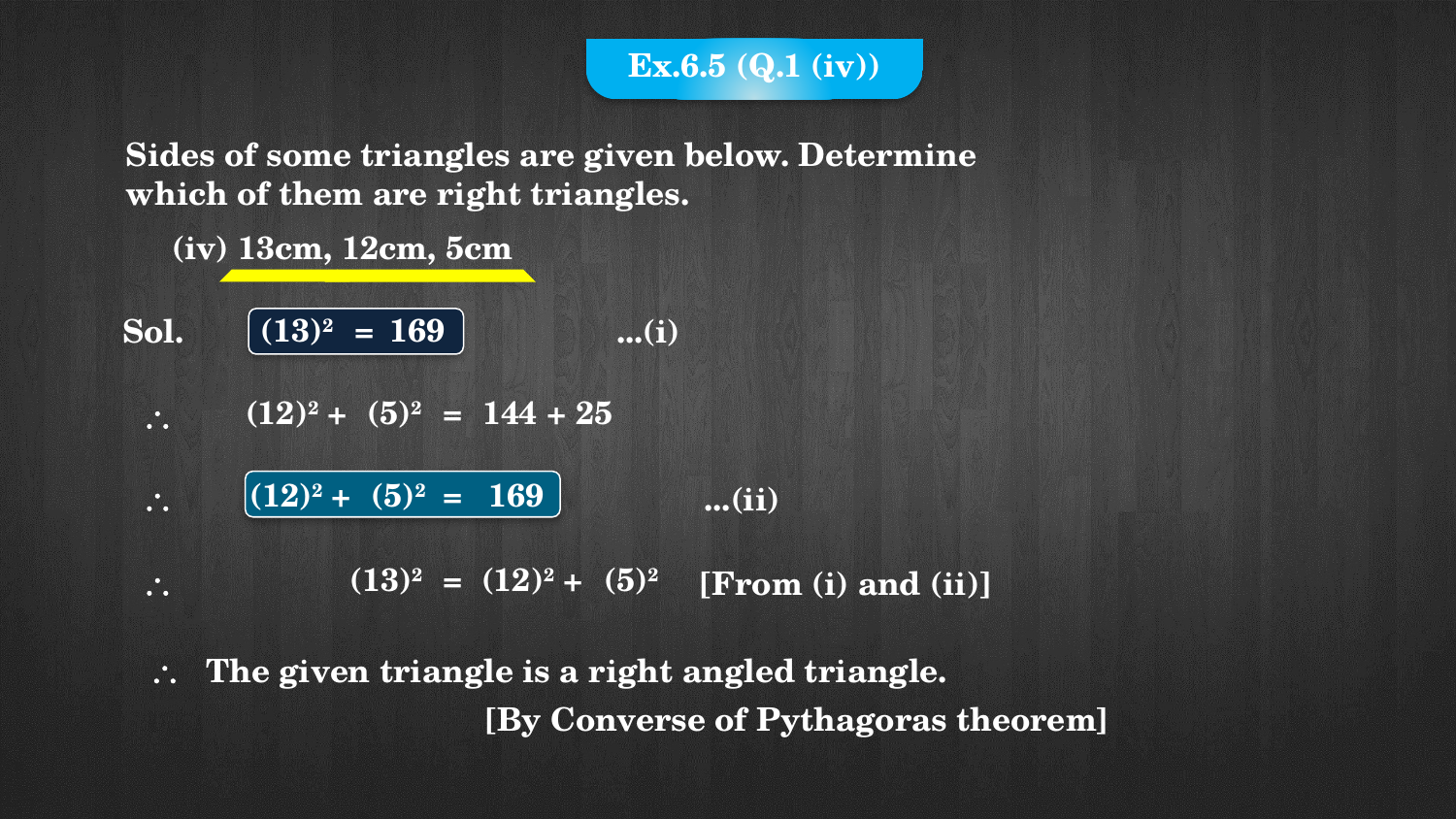

Ex.6.5 (Q.1 (iv))
 Sides of some triangles are given below. Determine
 which of them are right triangles.

(iv) 13cm, 12cm, 5cm

Sol.
...(i)
=
169
(13)2

∴
=
(12)2 +
(5)2
144 + 25
∴
...(ii)
=
(12)2 +
(5)2
169

∴
[From (i) and (ii)]
=
(13)2
(12)2 +
(5)2
∴   The given triangle is a right angled triangle.
[By Converse of Pythagoras theorem]